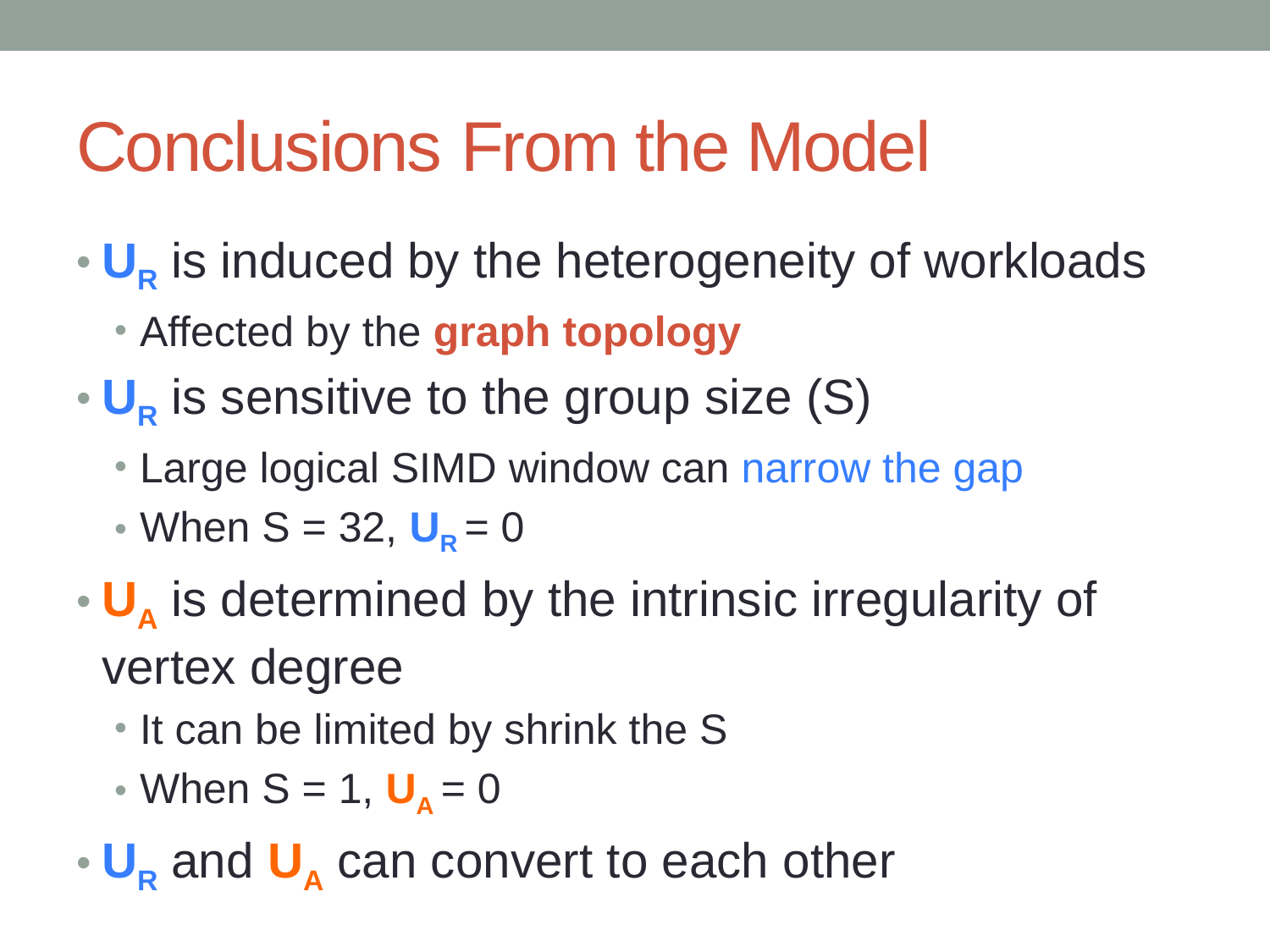

# Conclusions From the Model
UR is induced by the heterogeneity of workloads
Affected by the graph topology
UR is sensitive to the group size (S)
Large logical SIMD window can narrow the gap
When S = 32, UR = 0
UA is determined by the intrinsic irregularity of vertex degree
It can be limited by shrink the S
When S = 1, UA = 0
UR and UA can convert to each other